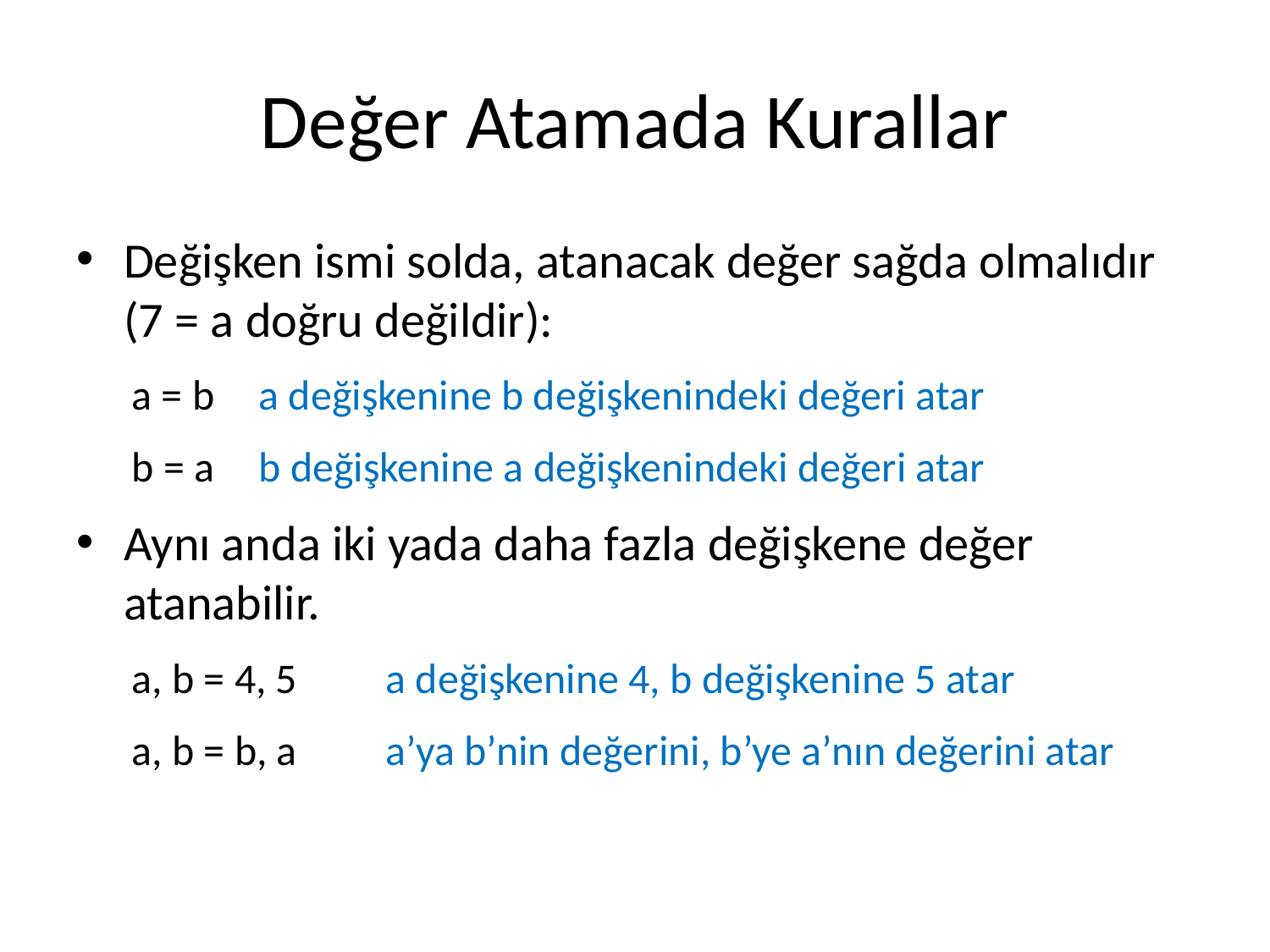

# Değer Atamada Kurallar
Değişken ismi solda, atanacak değer sağda olmalıdır (7 = a doğru değildir):
a = b	a değişkenine b değişkenindeki değeri atar
b = a	b değişkenine a değişkenindeki değeri atar
Aynı anda iki yada daha fazla değişkene değer atanabilir.
a, b = 4, 5	a değişkenine 4, b değişkenine 5 atar
a, b = b, a	a’ya b’nin değerini, b’ye a’nın değerini atar